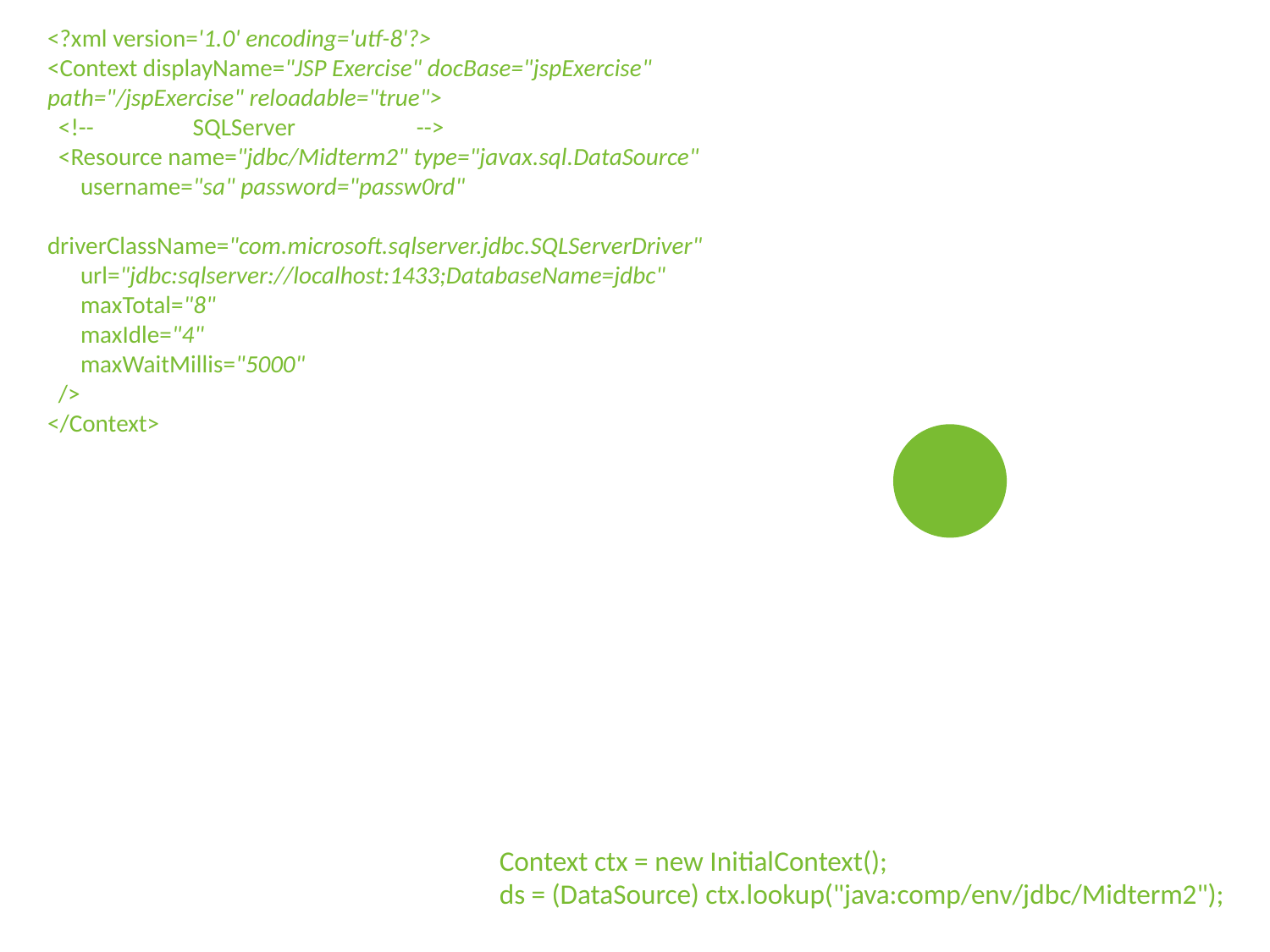

<?xml version='1.0' encoding='utf-8'?>
<Context displayName="JSP Exercise" docBase="jspExercise" path="/jspExercise" reloadable="true">
  <!--                  SQLServer                      -->
  <Resource name="jdbc/Midterm2" type="javax.sql.DataSource"
      username="sa" password="passw0rd"
      driverClassName="com.microsoft.sqlserver.jdbc.SQLServerDriver"
      url="jdbc:sqlserver://localhost:1433;DatabaseName=jdbc"
      maxTotal="8"
      maxIdle="4"
      maxWaitMillis="5000"
  />
</Context>

DATASOURCE
Context ctx = new InitialContext();
ds = (DataSource) ctx.lookup("java:comp/env/jdbc/Midterm2");